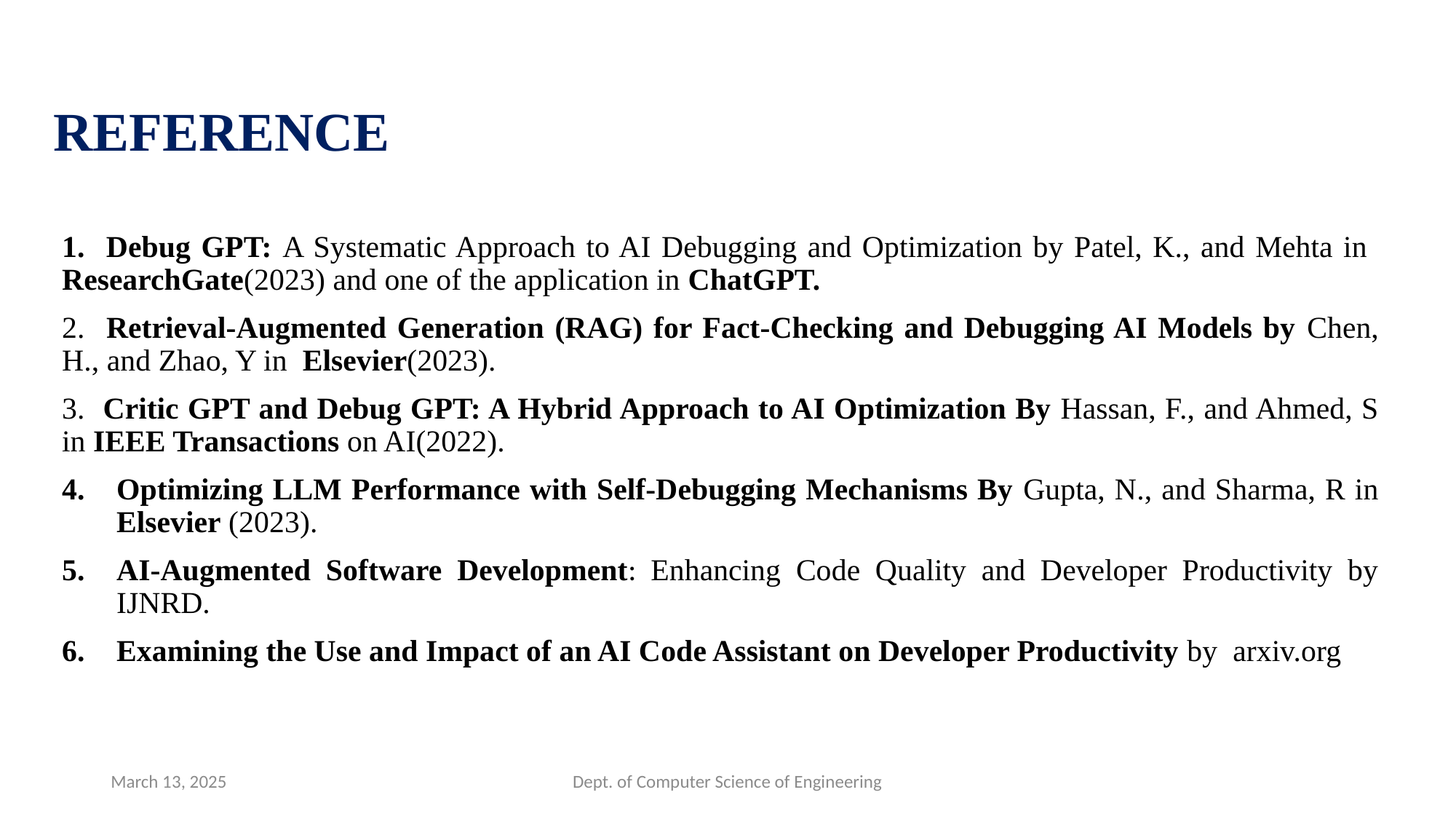

# REFERENCE

1.  Debug GPT: A Systematic Approach to AI Debugging and Optimization by Patel, K., and Mehta in  ResearchGate(2023) and one of the application in ChatGPT.
2.  Retrieval-Augmented Generation (RAG) for Fact-Checking and Debugging AI Models by Chen, H., and Zhao, Y in  Elsevier(2023).
3.  Critic GPT and Debug GPT: A Hybrid Approach to AI Optimization By Hassan, F., and Ahmed, S in IEEE Transactions on AI(2022).
Optimizing LLM Performance with Self-Debugging Mechanisms By Gupta, N., and Sharma, R in Elsevier (2023).
AI-Augmented Software Development: Enhancing Code Quality and Developer Productivity by IJNRD.
Examining the Use and Impact of an AI Code Assistant on Developer Productivity by  arxiv.org

March 13, 2025
Dept. of Computer Science of Engineering